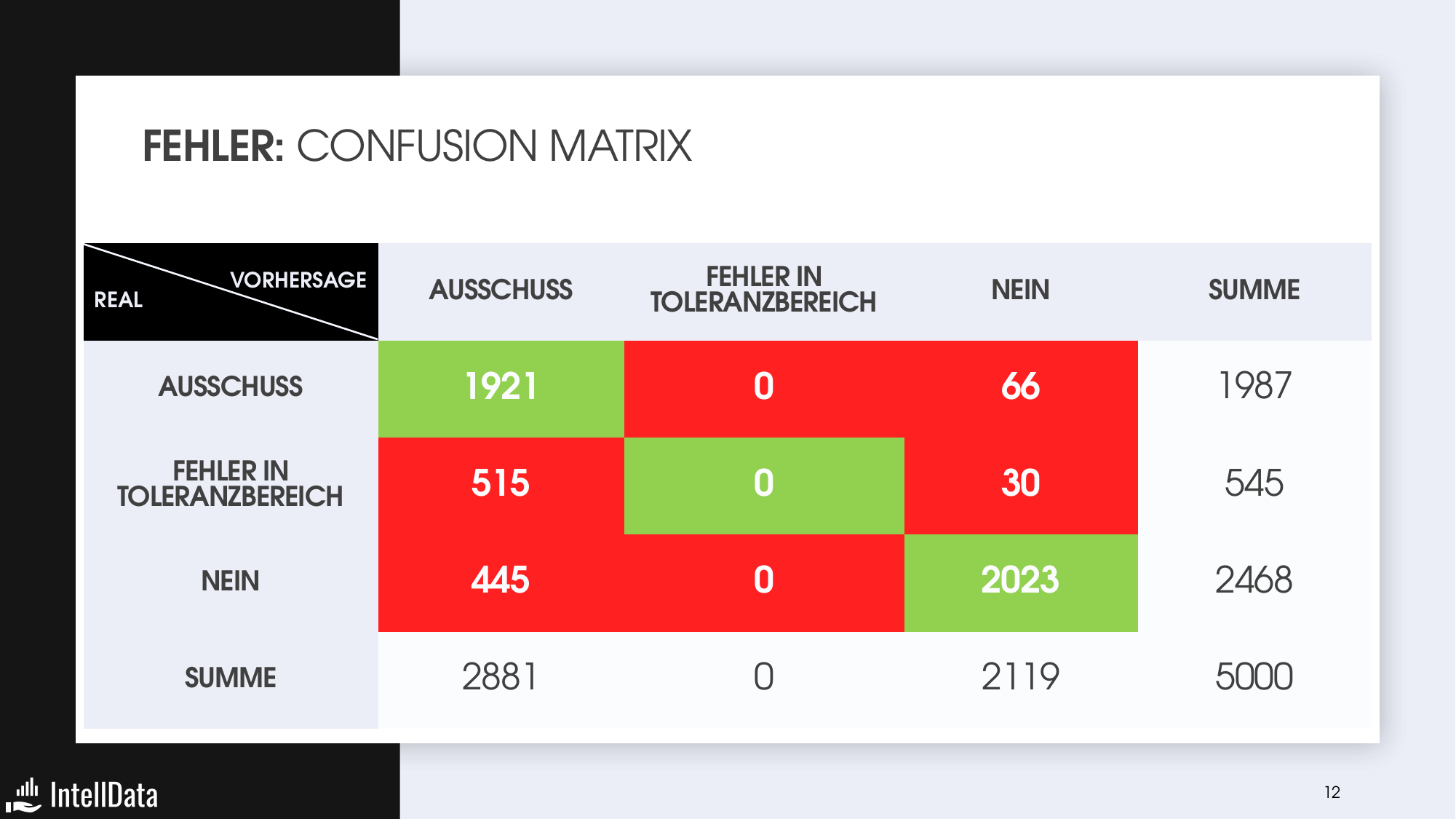

# Fehler: Confusion Matrix
| VORHERSAGE REAL | Ausschuss | Fehler in Toleranzbereich | Nein | Summe |
| --- | --- | --- | --- | --- |
| Ausschuss | 1921 | 0 | 66 | 1987 |
| Fehler in Toleranzbereich | 515 | 0 | 30 | 545 |
| nein | 445 | 0 | 2023 | 2468 |
| Summe | 2881 | 0 | 2119 | 5000 |
12